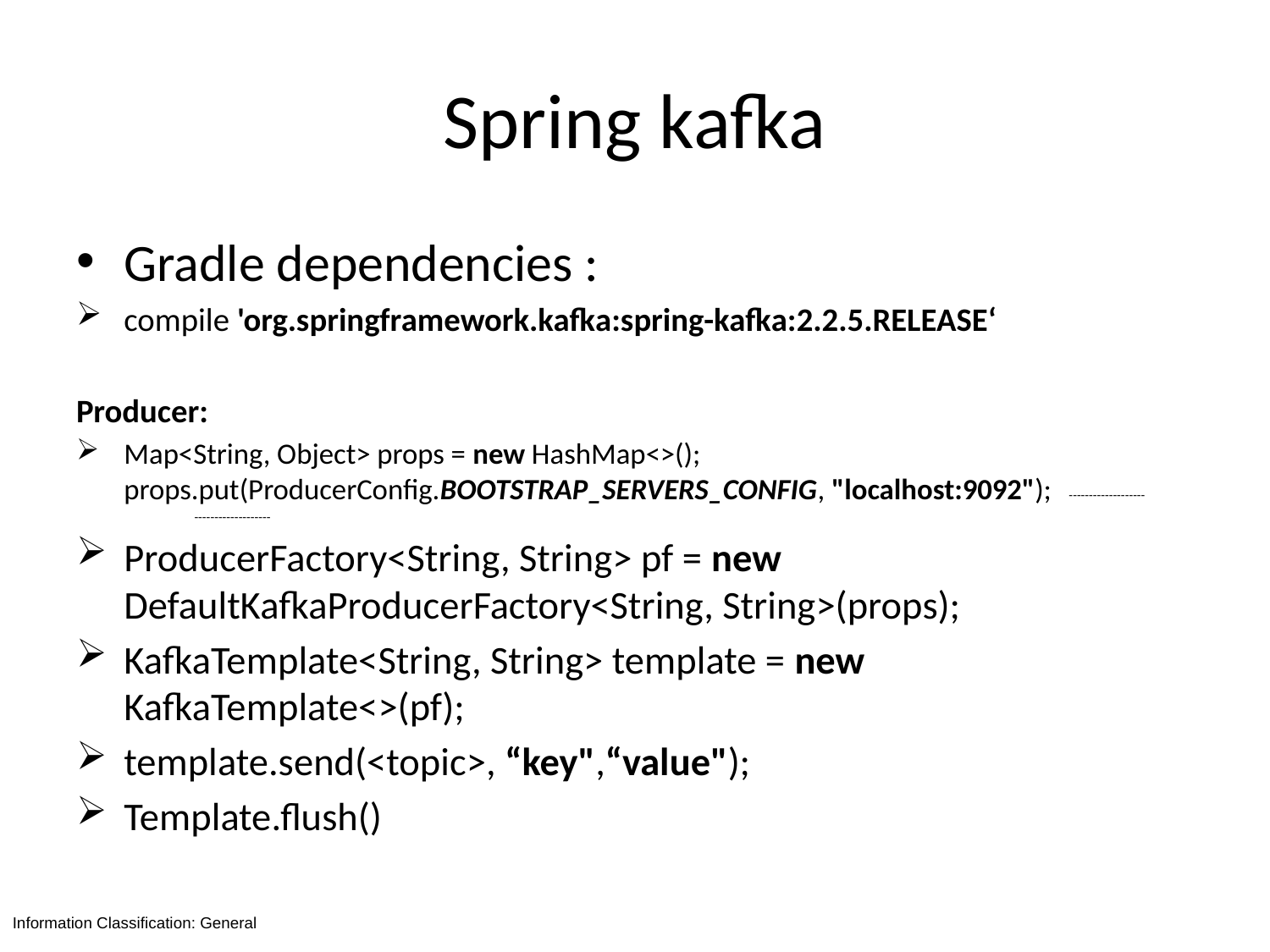

# Spring kafka
Gradle dependencies :
compile 'org.springframework.kafka:spring-kafka:2.2.5.RELEASE‘

Producer:
Map<String, Object> props = new HashMap<>();
props.put(ProducerConfig.BOOTSTRAP_SERVERS_CONFIG, "localhost:9092");	-------------------
	-------------------
ProducerFactory<String, String> pf = new DefaultKafkaProducerFactory<String, String>(props);
KafkaTemplate<String, String> template = new KafkaTemplate<>(pf);
template.send(<topic>, “key",“value");
Template.flush()